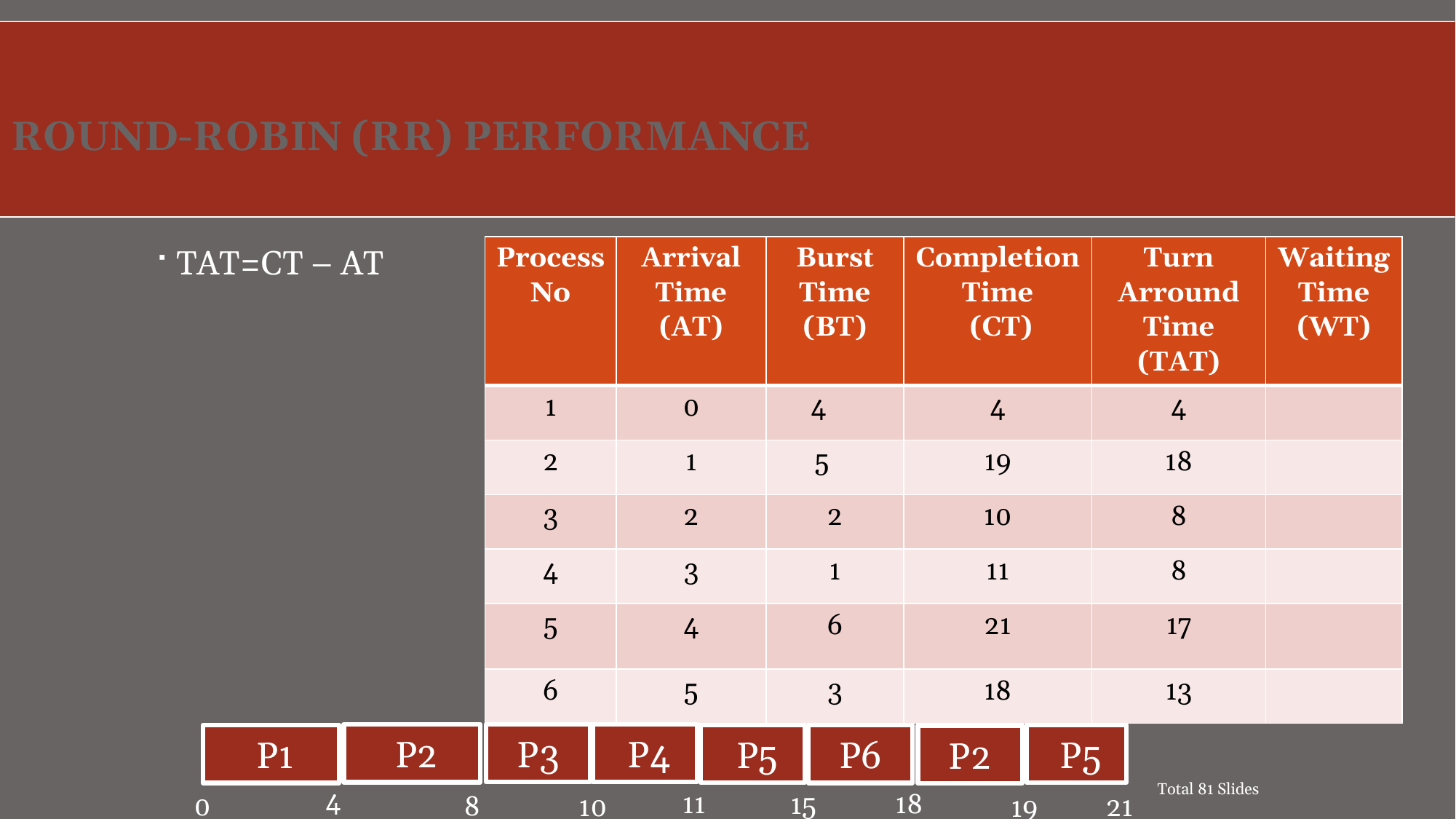

Round-Robin (RR) Performance
#
| Process No | Arrival Time (AT) | Burst Time (BT) | CompletionTime (CT) | Turn Arround Time (TAT) | Waiting Time (WT) |
| --- | --- | --- | --- | --- | --- |
| 1 | 0 | 4 | 4 | 4 |  |
| 2 | 1 | 5 | 19 | 18 |  |
| 3 | 2 | 2 | 10 | 8 |  |
| 4 | 3 | 1 | 11 | 8 |  |
| 5 | 4 | 6 | 21 | 17 |  |
| 6 | 5 | 3 | 18 | 13 |  |
TAT=CT – AT

 P4
P3
 P2
 P5
 P5
P6
 P1
4
0
P2
11
18
15
8
10
21
19
Total 81 Slides
37